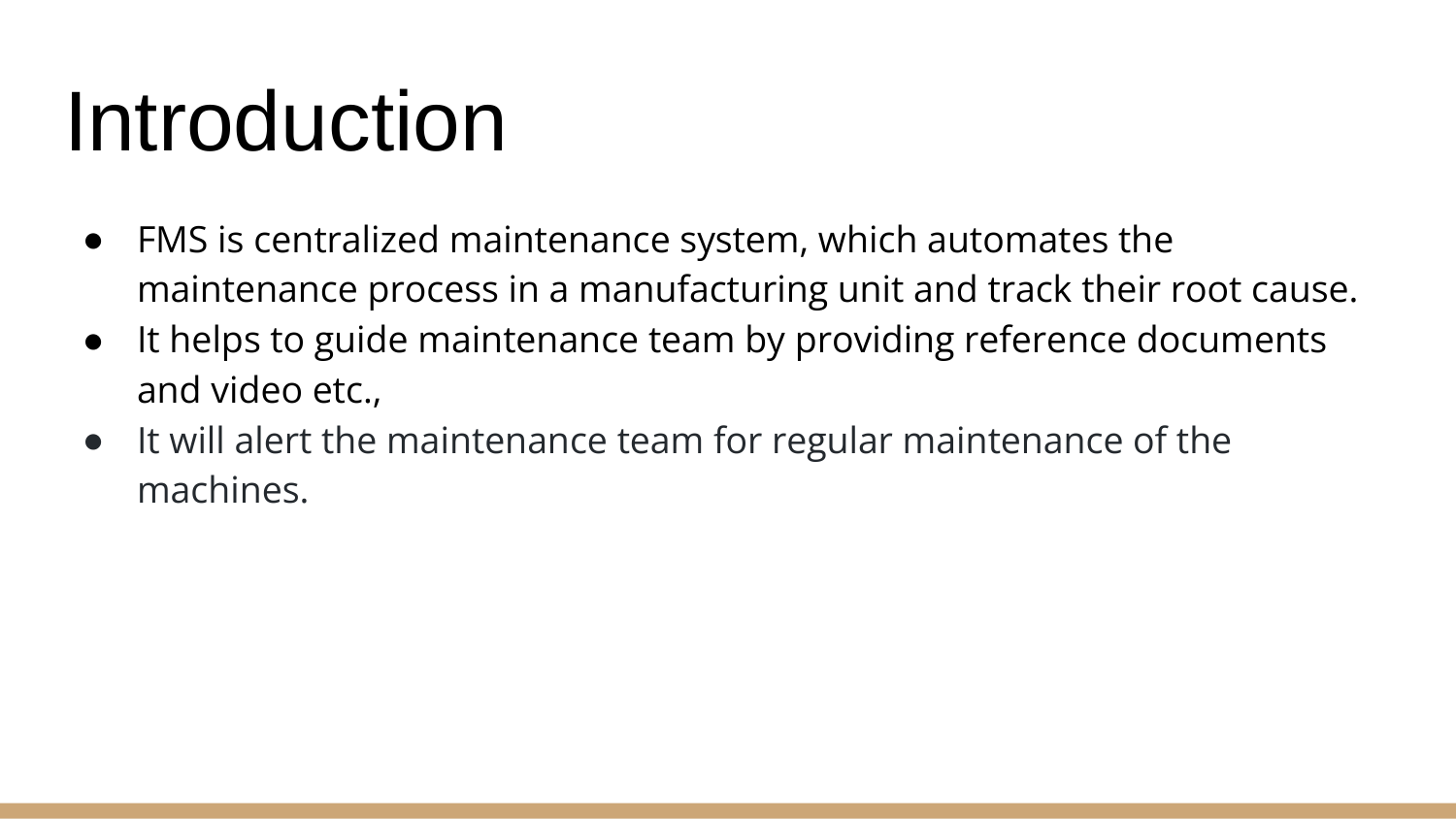

# Introduction
FMS is centralized maintenance system, which automates the maintenance process in a manufacturing unit and track their root cause.
It helps to guide maintenance team by providing reference documents and video etc.,
It will alert the maintenance team for regular maintenance of the machines.